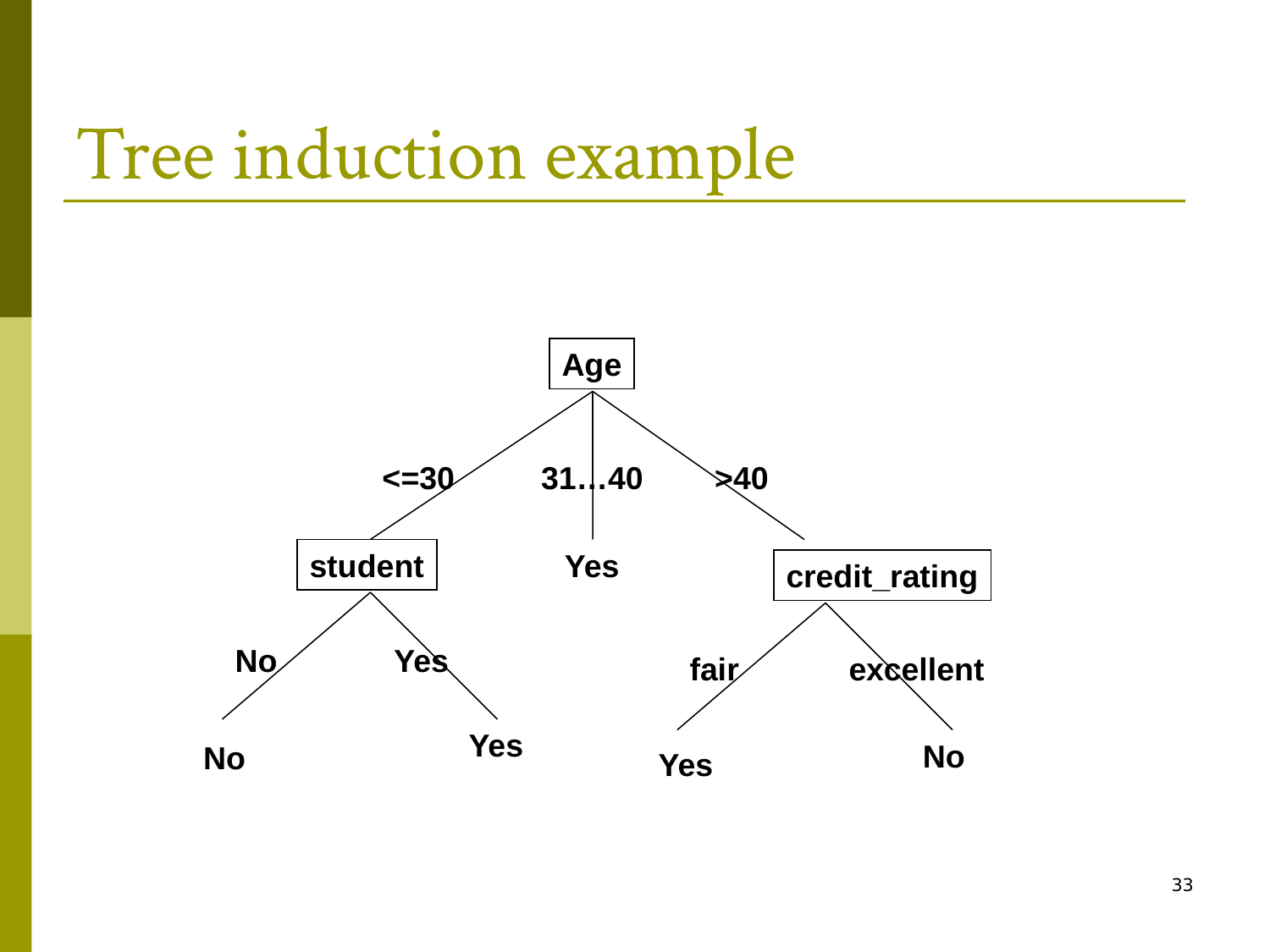

Tree induction example
Age

<=30
31…40
>40
student
Yes
credit_rating

No

Yes
fair
excellent
Yes
No
No
Yes
33